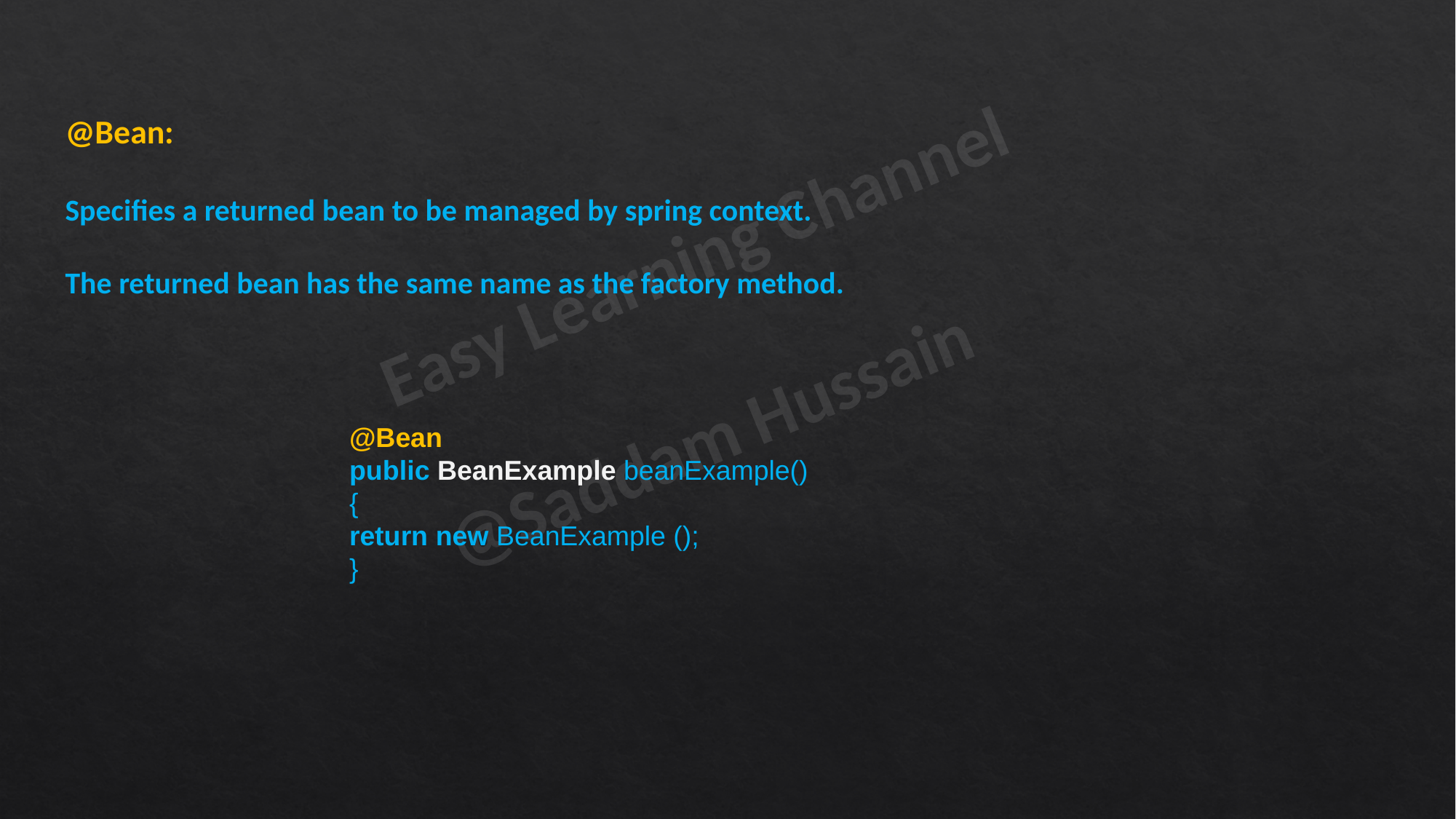

@Bean:

Specifies a returned bean to be managed by spring context.

The returned bean has the same name as the factory method.
@Bean
public BeanExample beanExample()
{
return new BeanExample ();
}